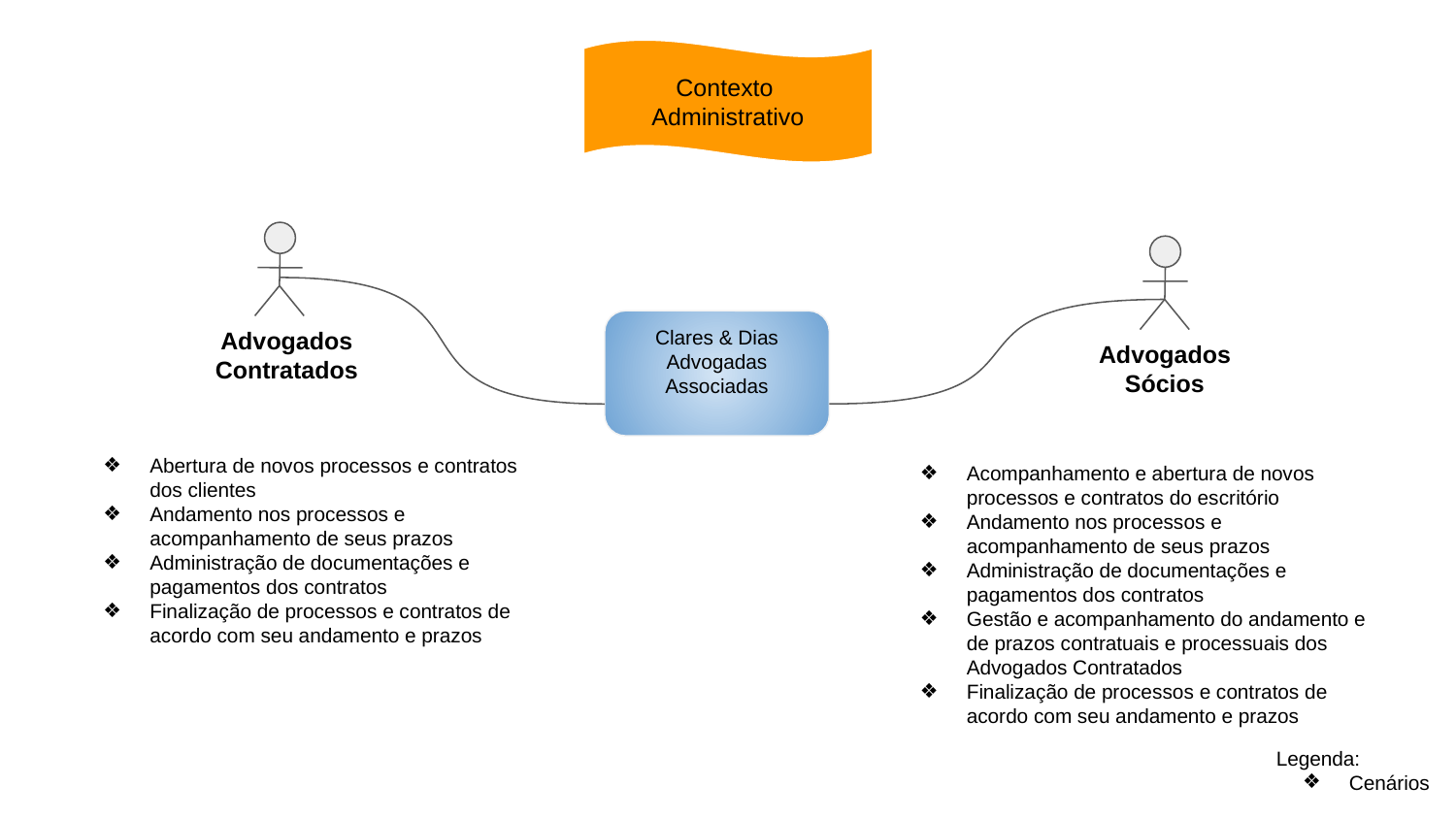

Contexto
Administrativo

Advogados Contratados

Advogados Sócios
Clares & Dias Advogadas Associadas

Abertura de novos processos e contratos dos clientes
Andamento nos processos e acompanhamento de seus prazos
Administração de documentações e pagamentos dos contratos
Finalização de processos e contratos de acordo com seu andamento e prazos
Acompanhamento e abertura de novos processos e contratos do escritório
Andamento nos processos e acompanhamento de seus prazos
Administração de documentações e pagamentos dos contratos
Gestão e acompanhamento do andamento e de prazos contratuais e processuais dos Advogados Contratados
Finalização de processos e contratos de acordo com seu andamento e prazos
Legenda:
Cenários